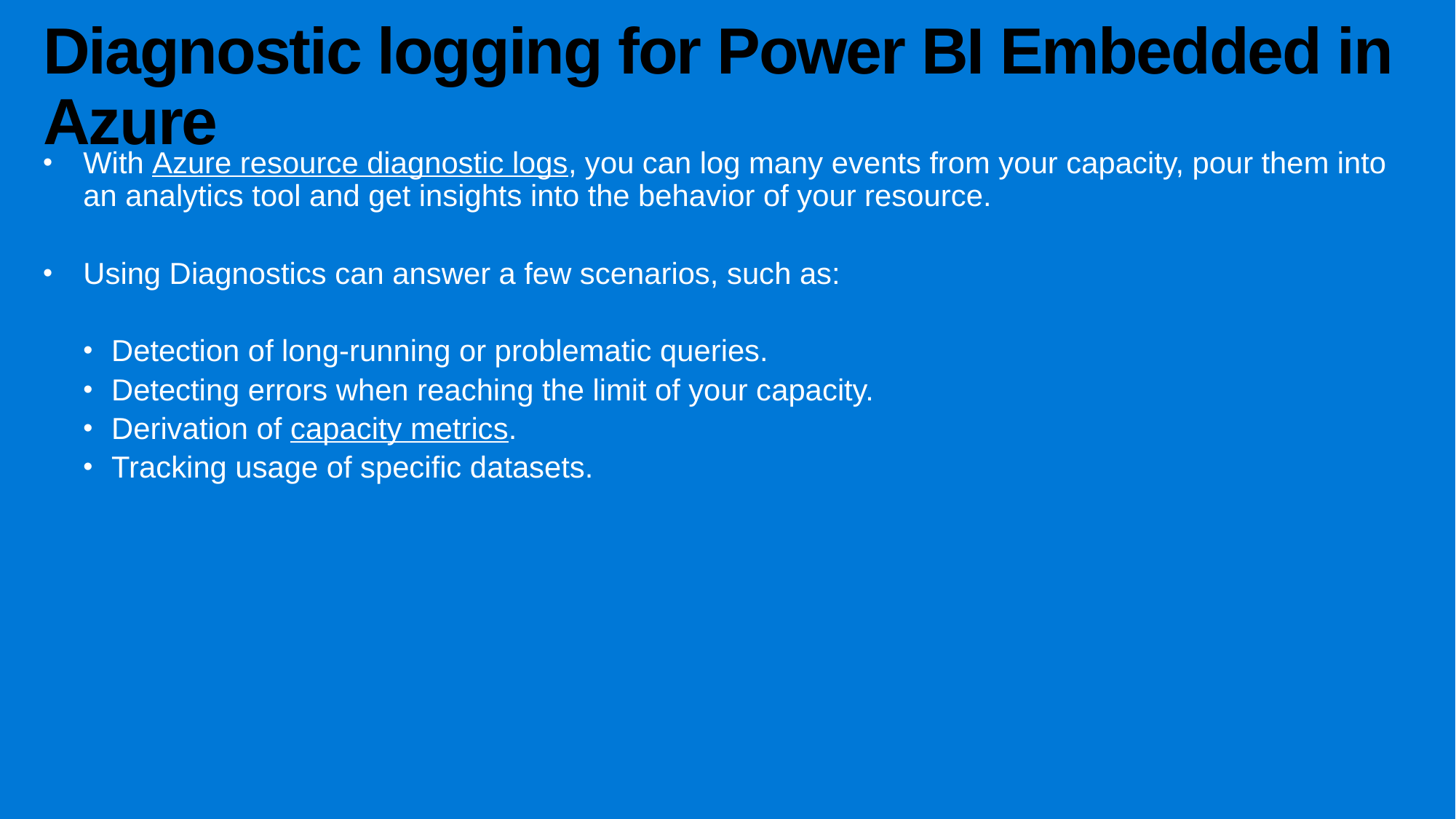

# Diagnostic logging for Power BI Embedded in Azure
With Azure resource diagnostic logs, you can log many events from your capacity, pour them into an analytics tool and get insights into the behavior of your resource.

Using Diagnostics can answer a few scenarios, such as:

Detection of long-running or problematic queries.
Detecting errors when reaching the limit of your capacity.
Derivation of capacity metrics.
Tracking usage of specific datasets.